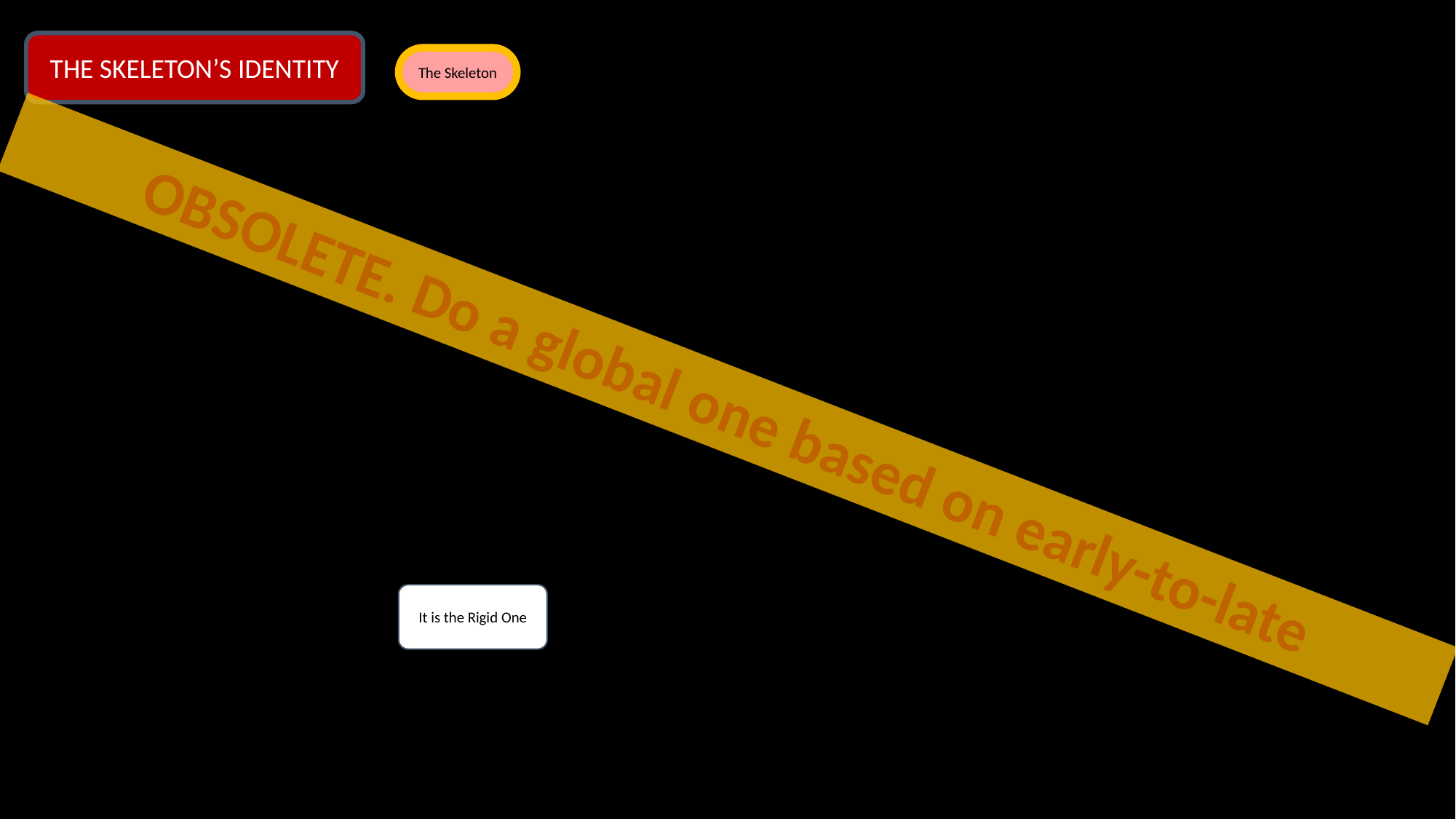

THE SKELETON’S IDENTITY
The Skeleton
OBSOLETE. Do a global one based on early-to-late
It is the Rigid One